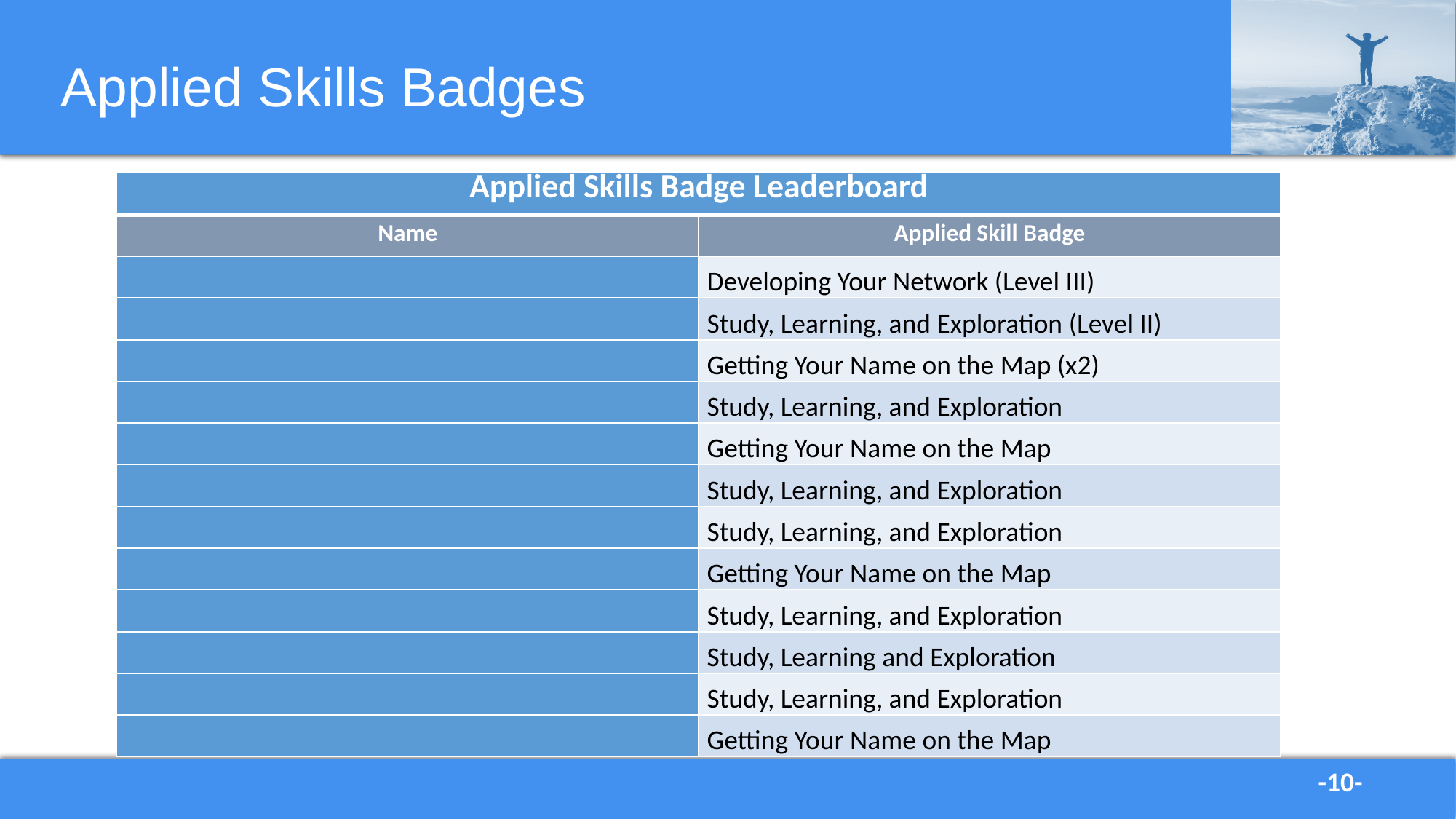

# Applied Skills Badges
| Applied Skills Badge Leaderboard |  |
| --- | --- |
| Name | Applied Skill Badge |
|  | Developing Your Network (Level III) |
|  | Study, Learning, and Exploration (Level II) |
|  | Getting Your Name on the Map (x2) |
|  | Study, Learning, and Exploration |
|  | Getting Your Name on the Map |
|  | Study, Learning, and Exploration |
|  | Study, Learning, and Exploration |
|  | Getting Your Name on the Map |
|  | Study, Learning, and Exploration |
|  | Study, Learning and Exploration |
|  | Study, Learning, and Exploration |
|  | Getting Your Name on the Map |